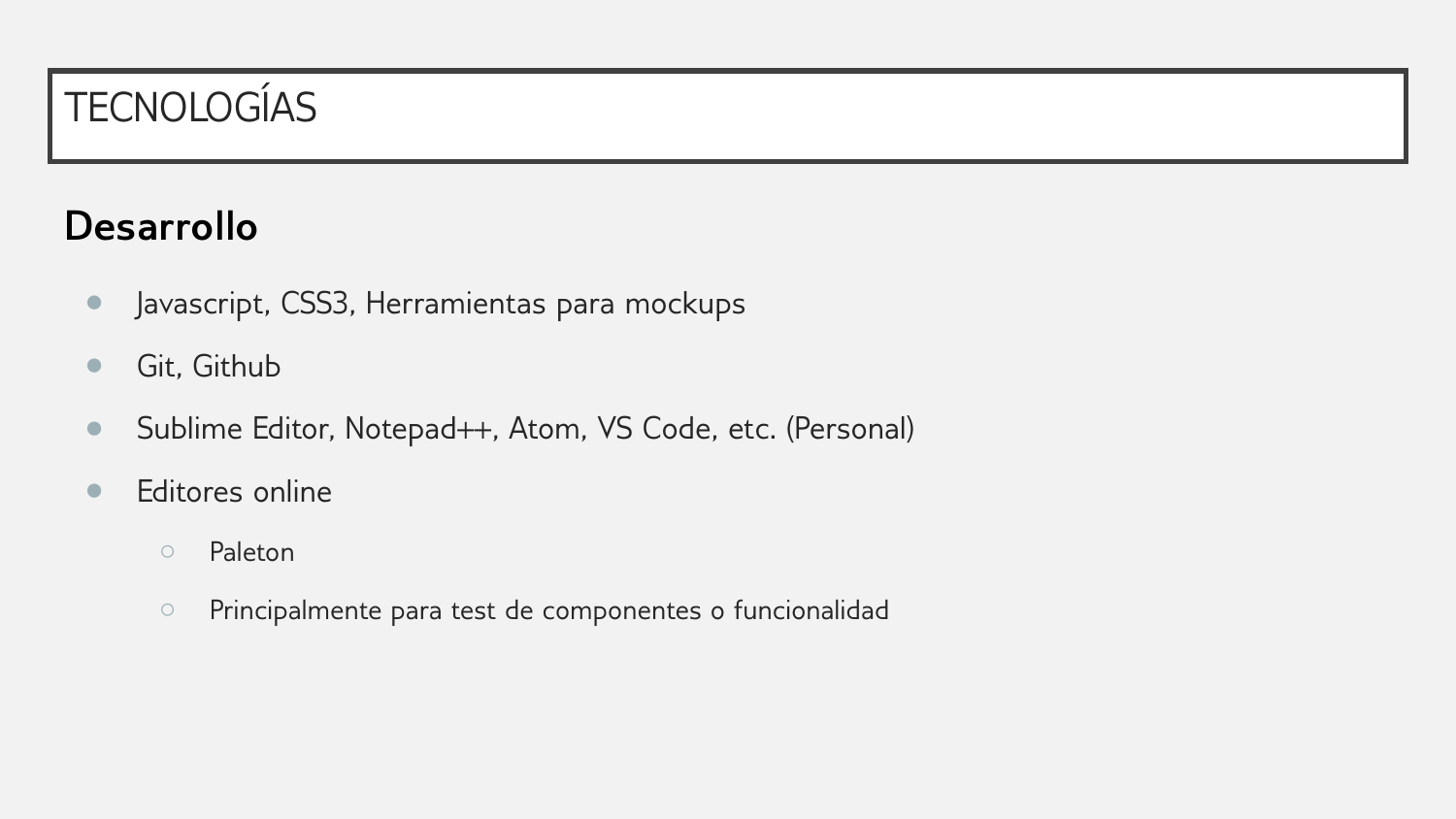

# TECNOLOGÍAS
Desarrollo
Javascript, CSS3, Herramientas para mockups
Git, Github
Sublime Editor, Notepad++, Atom, VS Code, etc. (Personal)
Editores online
Paleton
Principalmente para test de componentes o funcionalidad